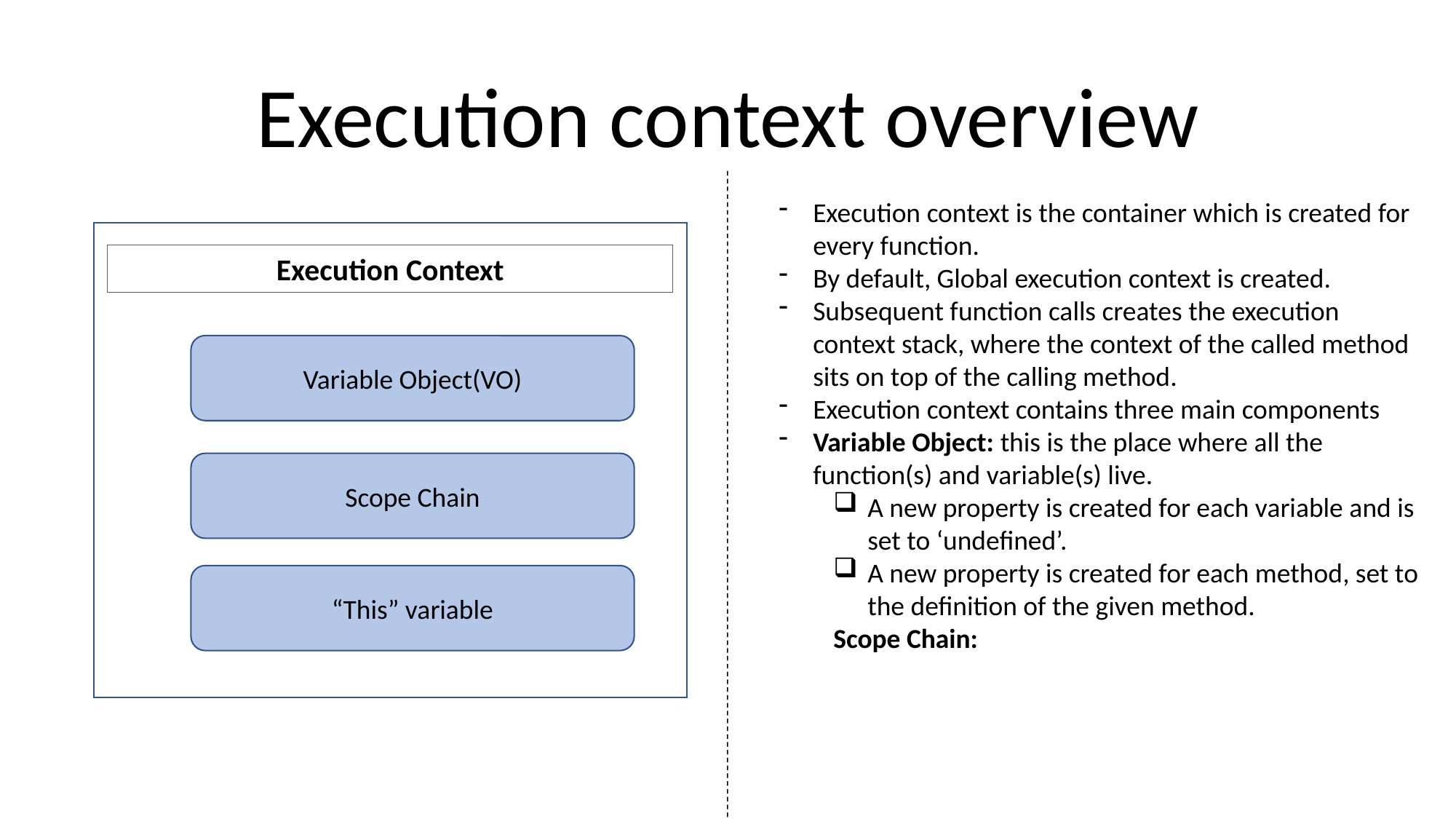

# Execution context overview
Execution context is the container which is created for every function.
By default, Global execution context is created.
Subsequent function calls creates the execution context stack, where the context of the called method sits on top of the calling method.
Execution context contains three main components
Variable Object: this is the place where all the function(s) and variable(s) live.
A new property is created for each variable and is set to ‘undefined’.
A new property is created for each method, set to the definition of the given method.
Scope Chain:

Execution Context
Variable Object(VO)
Scope Chain
“This” variable